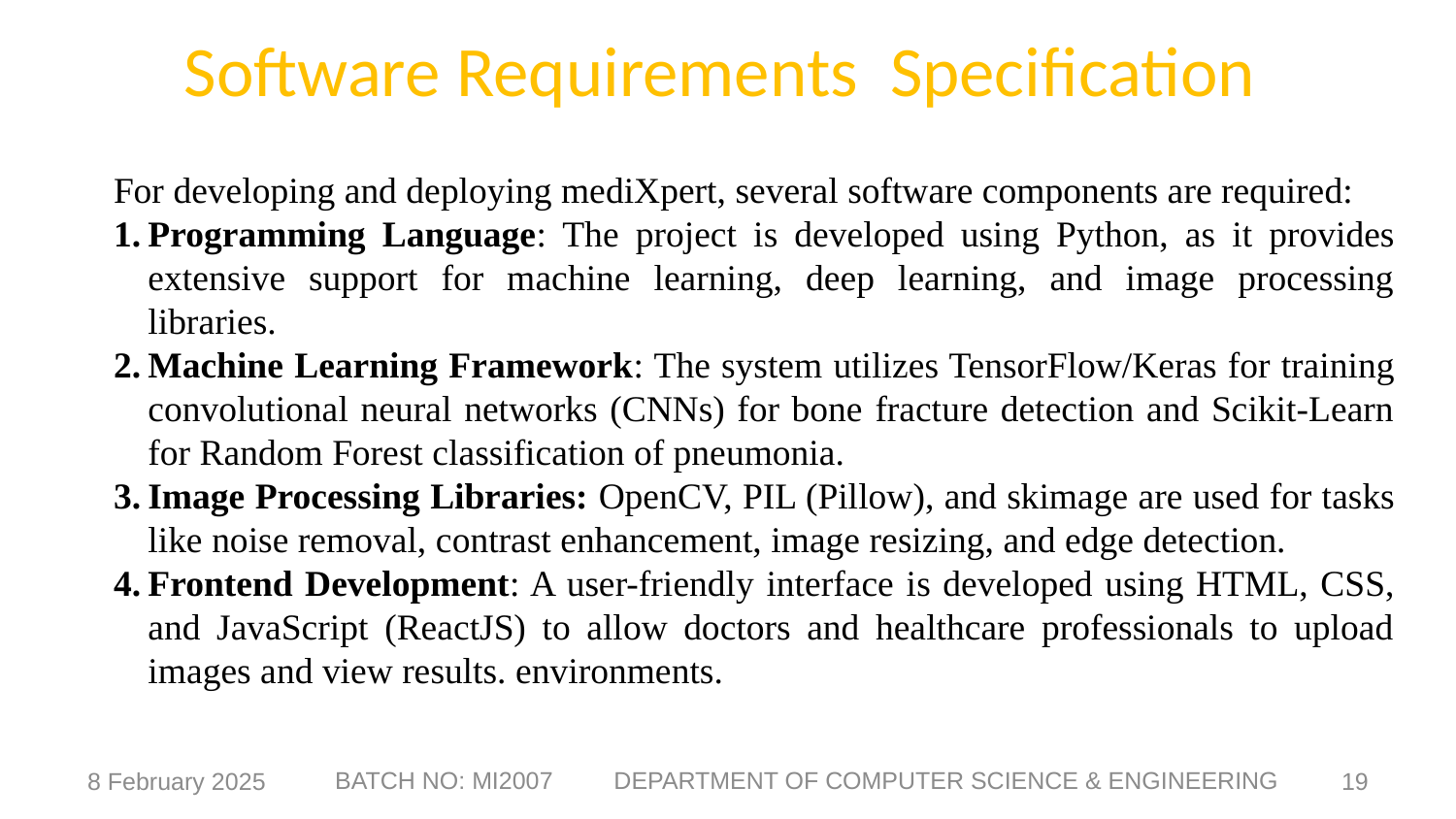

# Software Requirements  Specification
For developing and deploying mediXpert, several software components are required:
Programming Language: The project is developed using Python, as it provides extensive support for machine learning, deep learning, and image processing libraries.
Machine Learning Framework: The system utilizes TensorFlow/Keras for training convolutional neural networks (CNNs) for bone fracture detection and Scikit-Learn for Random Forest classification of pneumonia.
Image Processing Libraries: OpenCV, PIL (Pillow), and skimage are used for tasks like noise removal, contrast enhancement, image resizing, and edge detection.
Frontend Development: A user-friendly interface is developed using HTML, CSS, and JavaScript (ReactJS) to allow doctors and healthcare professionals to upload images and view results. environments.

8 February 2025
19
BATCH NO: MI2007         DEPARTMENT OF COMPUTER SCIENCE & ENGINEERING